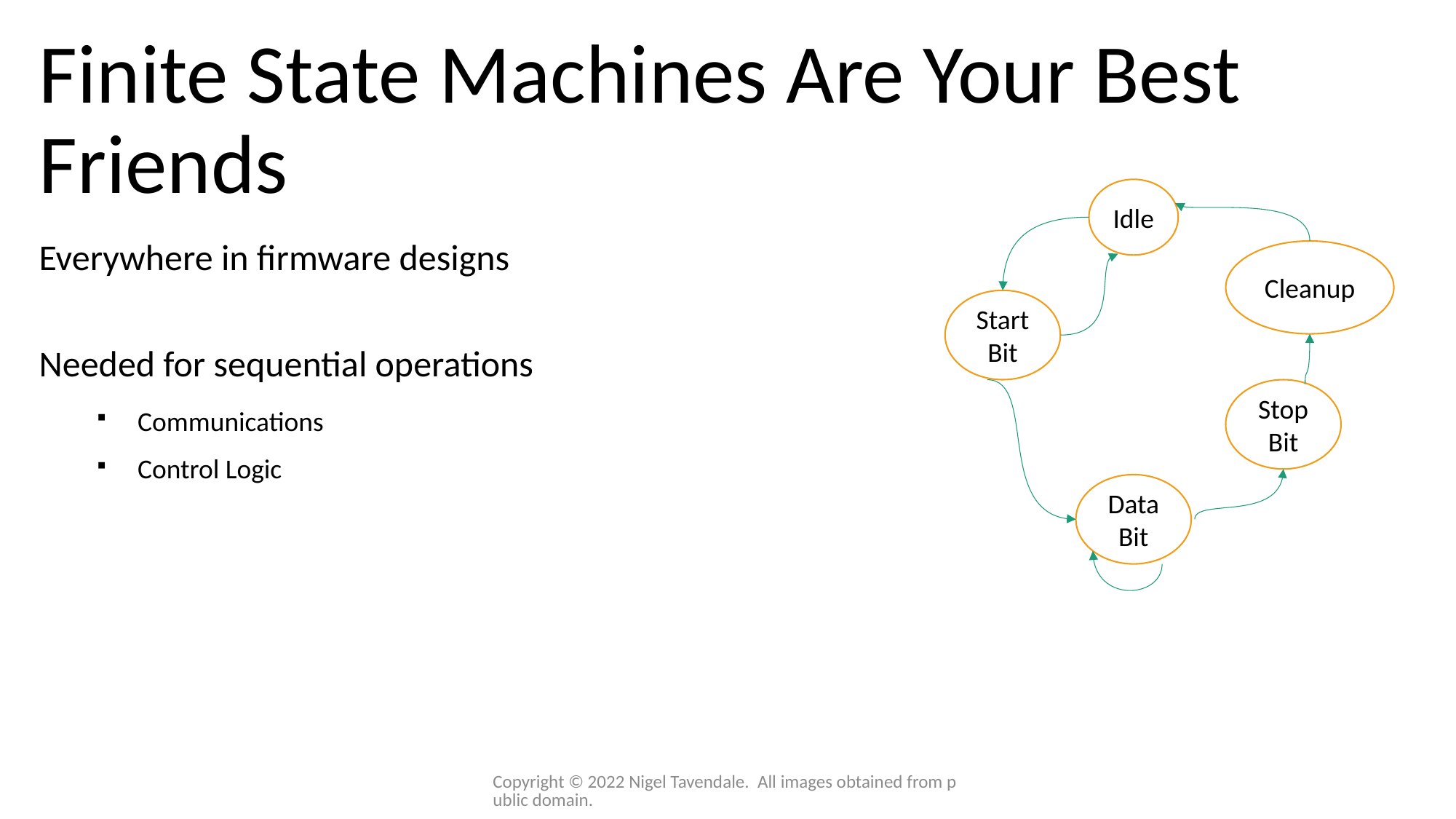

# Finite State Machines Are Your Best Friends
Idle
Everywhere in firmware designs
Cleanup
Start Bit
Needed for sequential operations
Stop Bit
Communications
Control Logic

Data Bit
Copyright © 2022 Nigel Tavendale.  All images obtained from public domain.